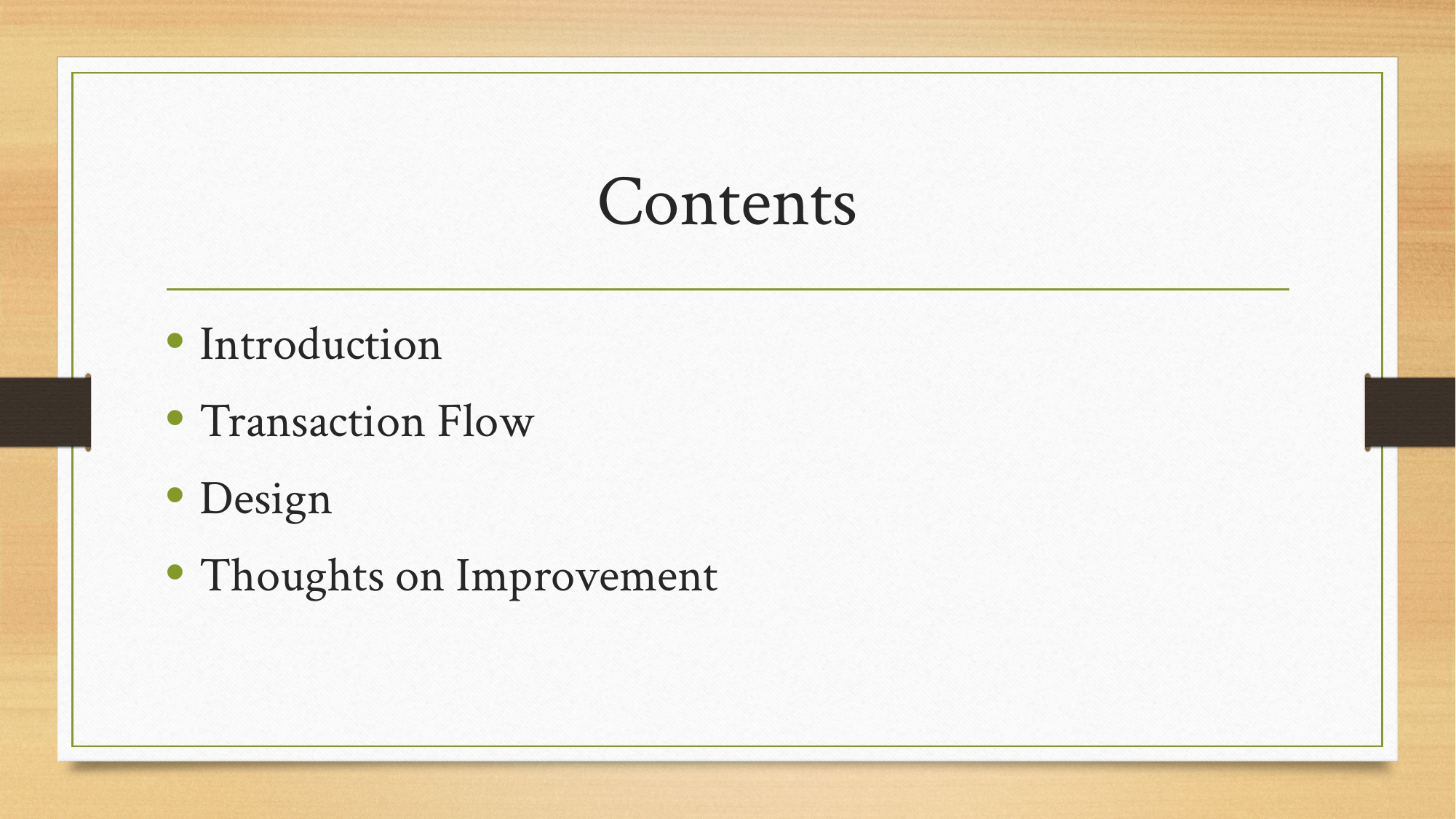

# Contents
Introduction
Transaction Flow
Design
Thoughts on Improvement